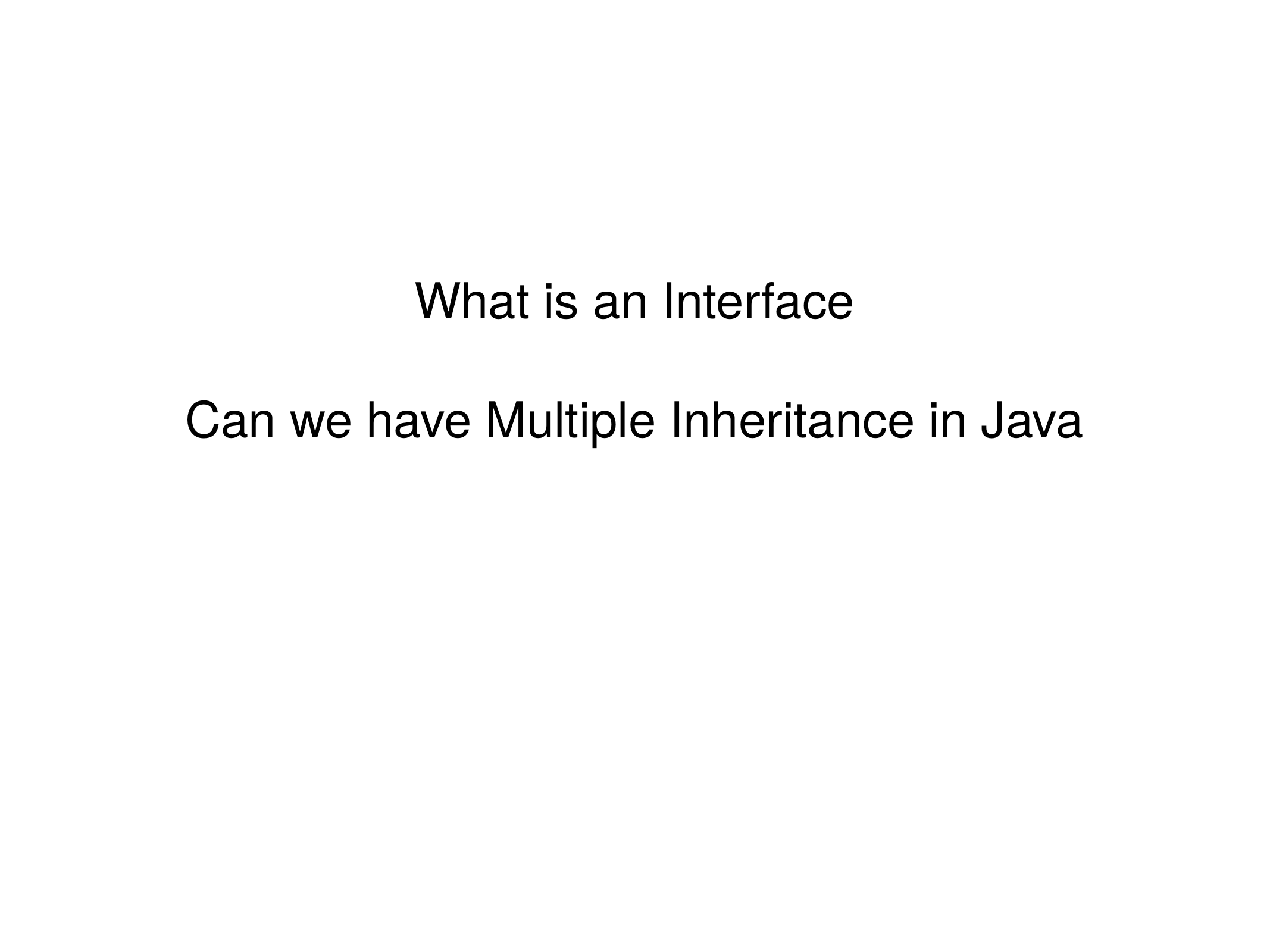

What is an Interface
Can we have Multiple Inheritance in Java